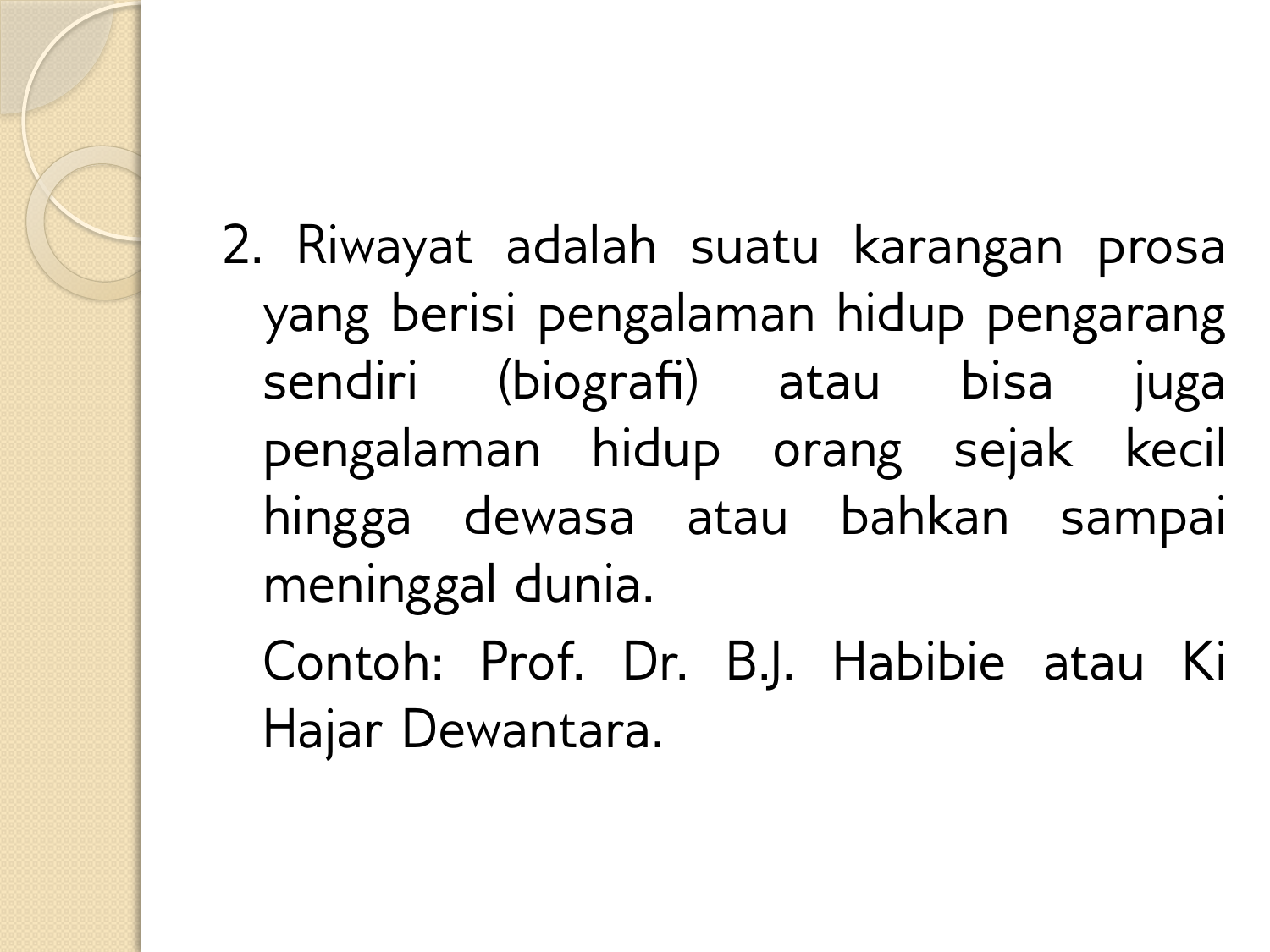

#
2. Riwayat adalah suatu karangan prosa yang berisi pengalaman hidup pengarang sendiri (biografi) atau bisa juga pengalaman hidup orang sejak kecil hingga dewasa atau bahkan sampai meninggal dunia.
	Contoh: Prof. Dr. B.J. Habibie atau Ki Hajar Dewantara.